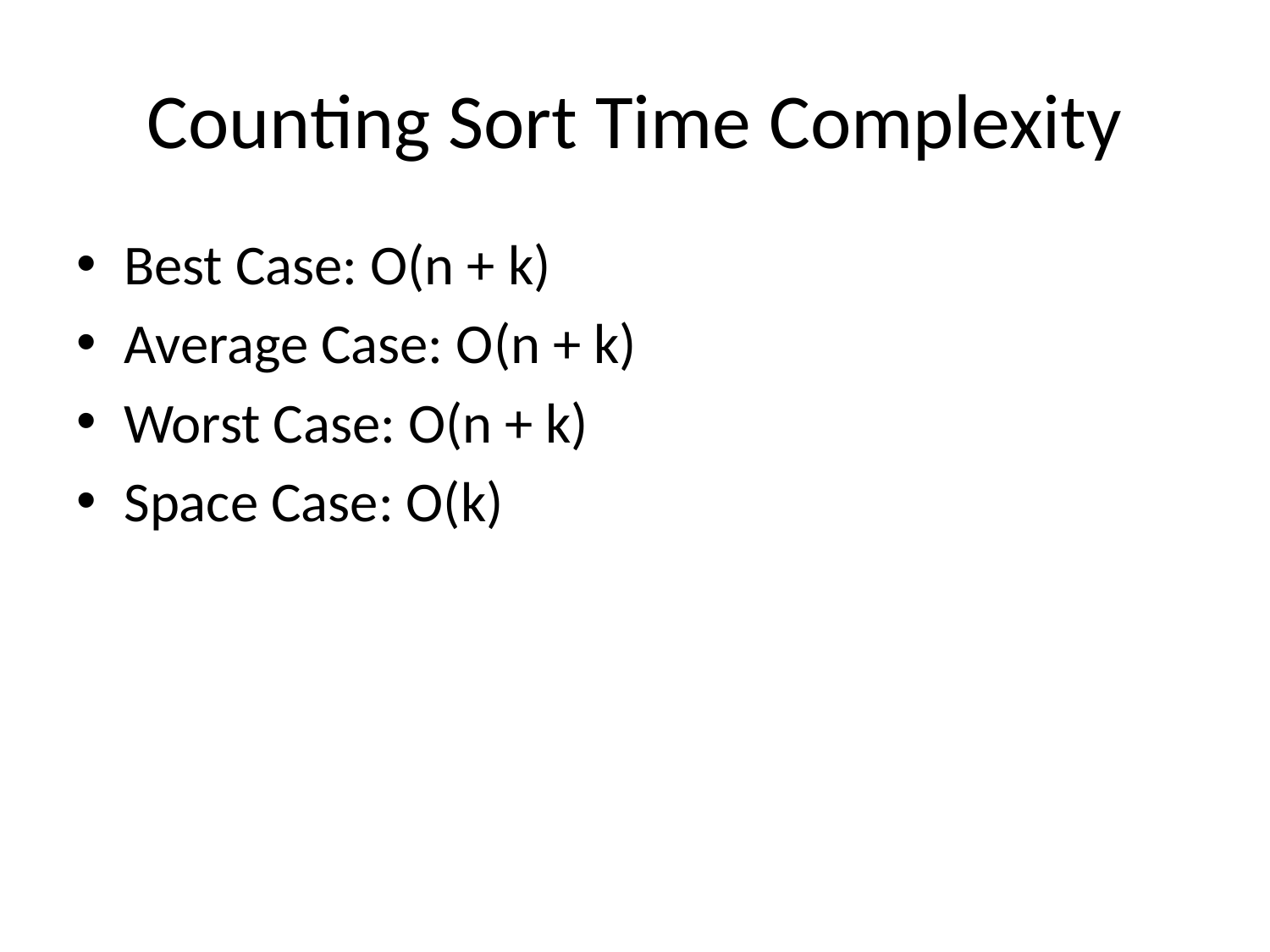

# Counting Sort Time Complexity
Best Case: O(n + k)
Average Case: O(n + k)
Worst Case: O(n + k)
Space Case: O(k)